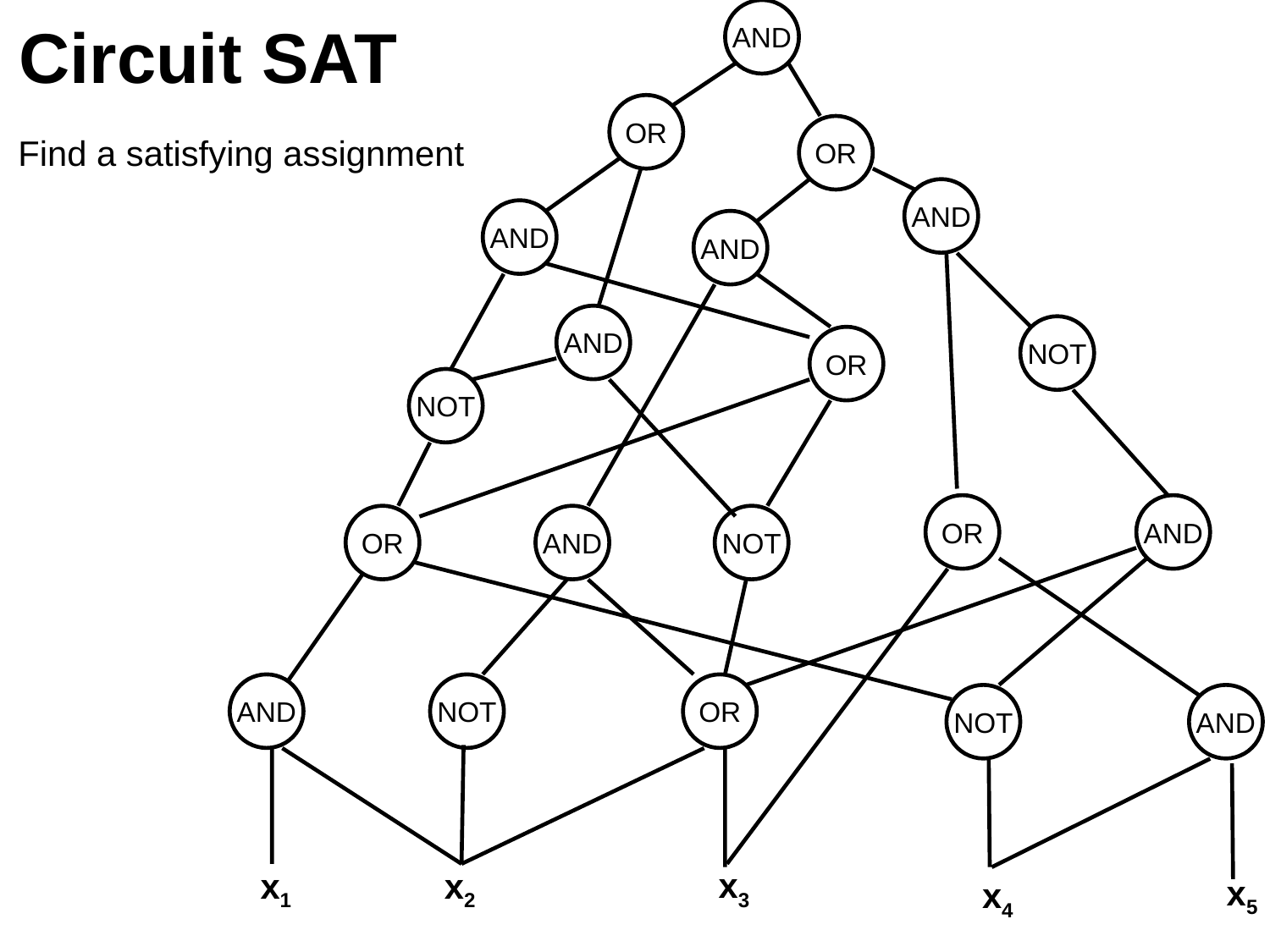

AND

OR
OR

AND
AND
AND

AND
NOT
OR

NOT

OR
AND
OR
AND
NOT

AND
NOT
OR
NOT
AND

x3
x1
x2
x5
x4
Satisfying assignment
x1 = T, x2 = F, x3 = F
x4 = T, x5 = T
Circuit SAT
Find a satisfying assignment